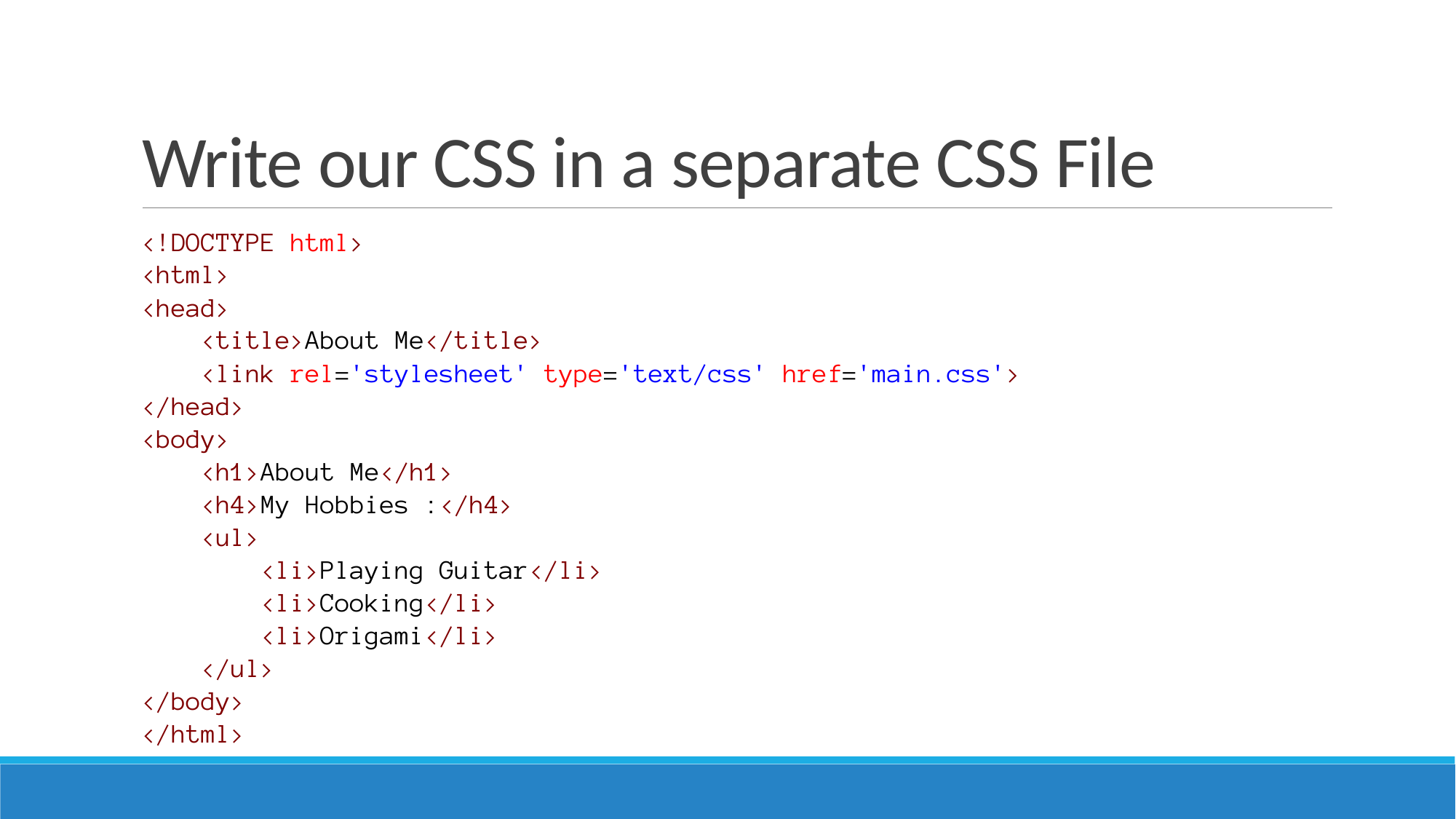

# Write our CSS in a separate CSS File
<!DOCTYPE html>
<html>
<head>
    <title>About Me</title>
    <link rel='stylesheet' type='text/css' href='main.css'>
</head>
<body>
    <h1>About Me</h1>
    <h4>My Hobbies :</h4>
    <ul>
        <li>Playing Guitar</li>
        <li>Cooking</li>
        <li>Origami</li>
    </ul>
</body>
</html>